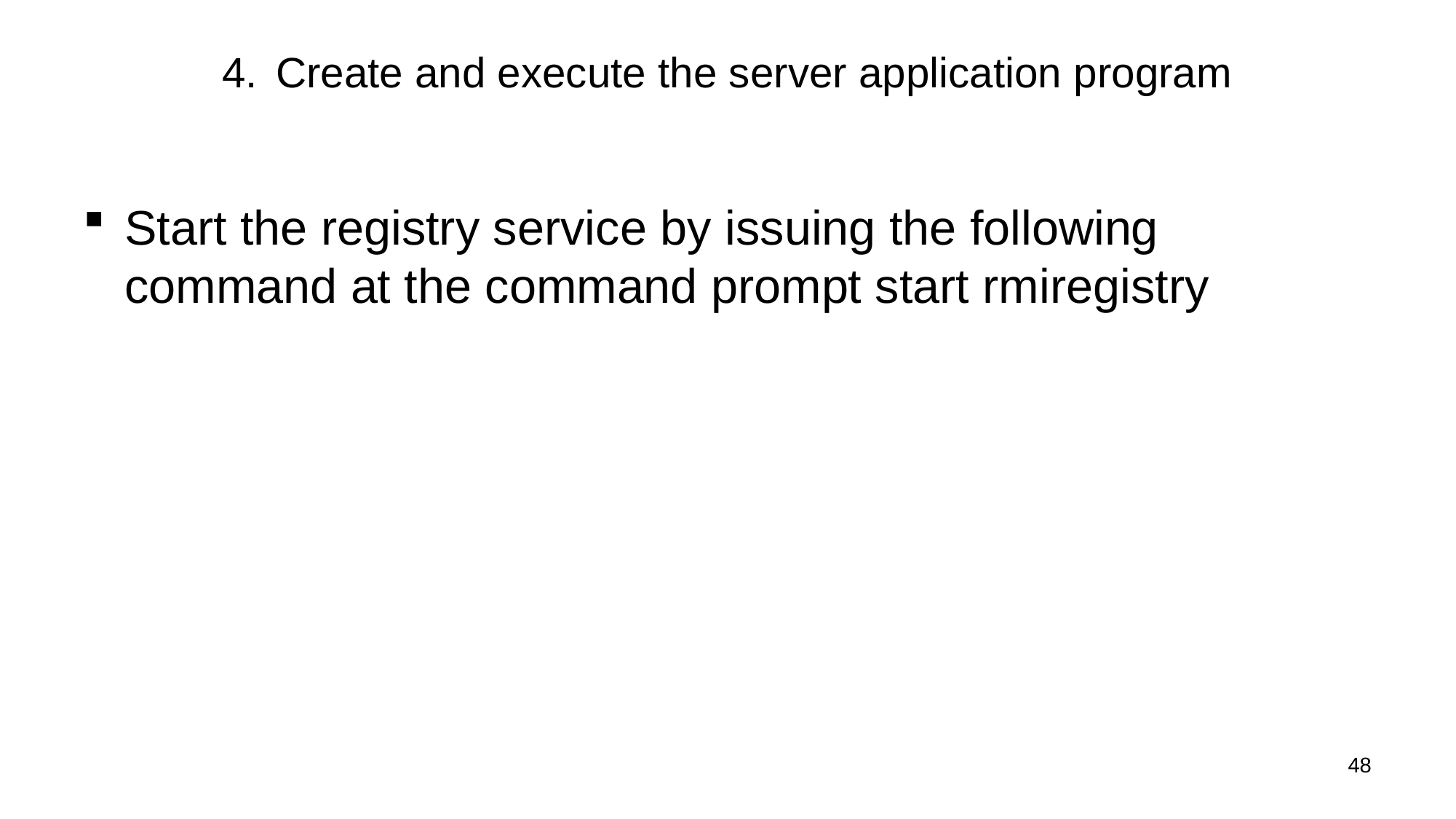

# 4. Create and execute the server application program
Start the registry service by issuing the following command at the command prompt start rmiregistry
48